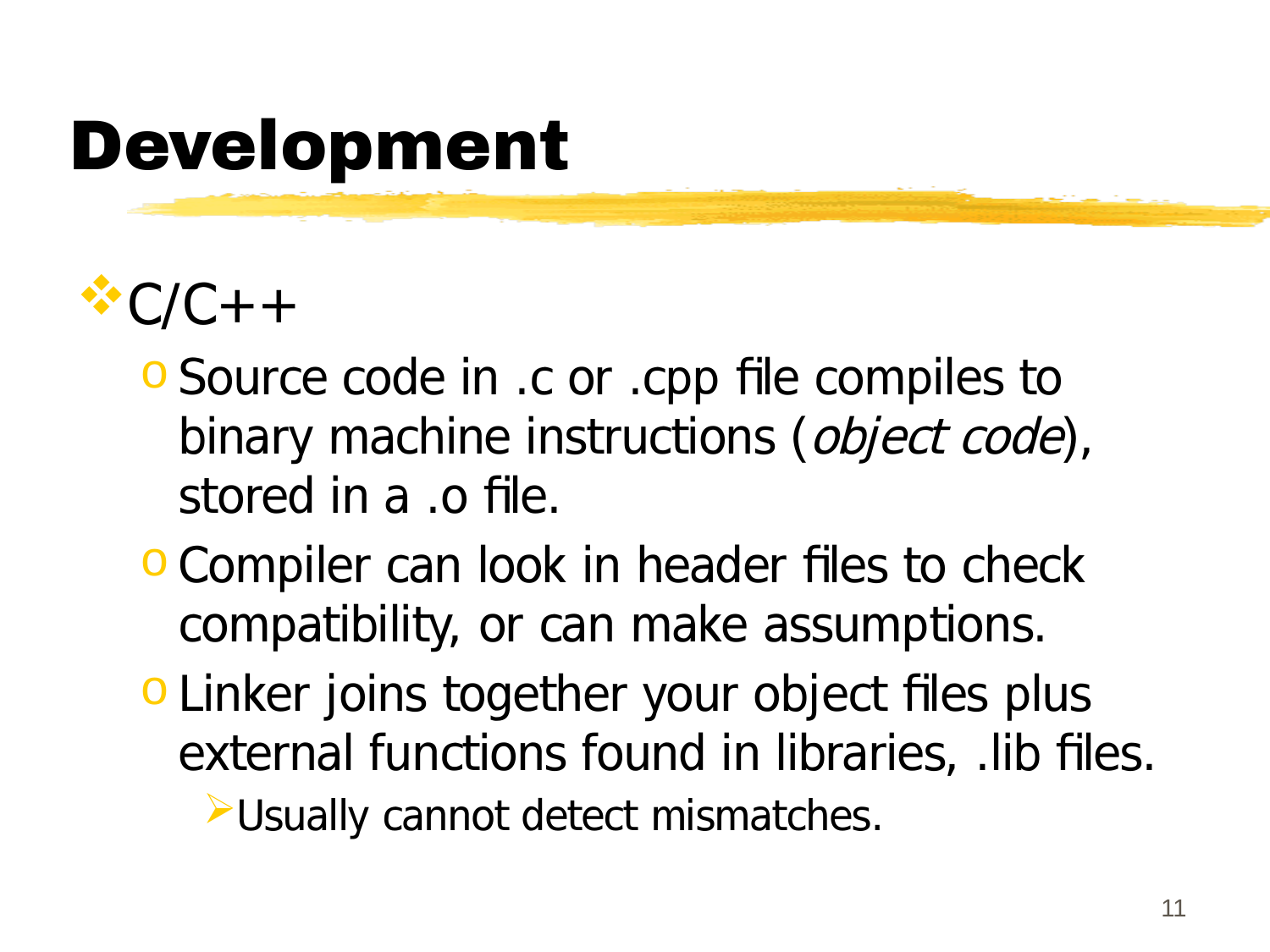

# Development
C/C++
Source code in .c or .cpp file compiles to binary machine instructions (object code), stored in a .o file.
Compiler can look in header files to check compatibility, or can make assumptions.
Linker joins together your object files plus external functions found in libraries, .lib files.
Usually cannot detect mismatches.

11